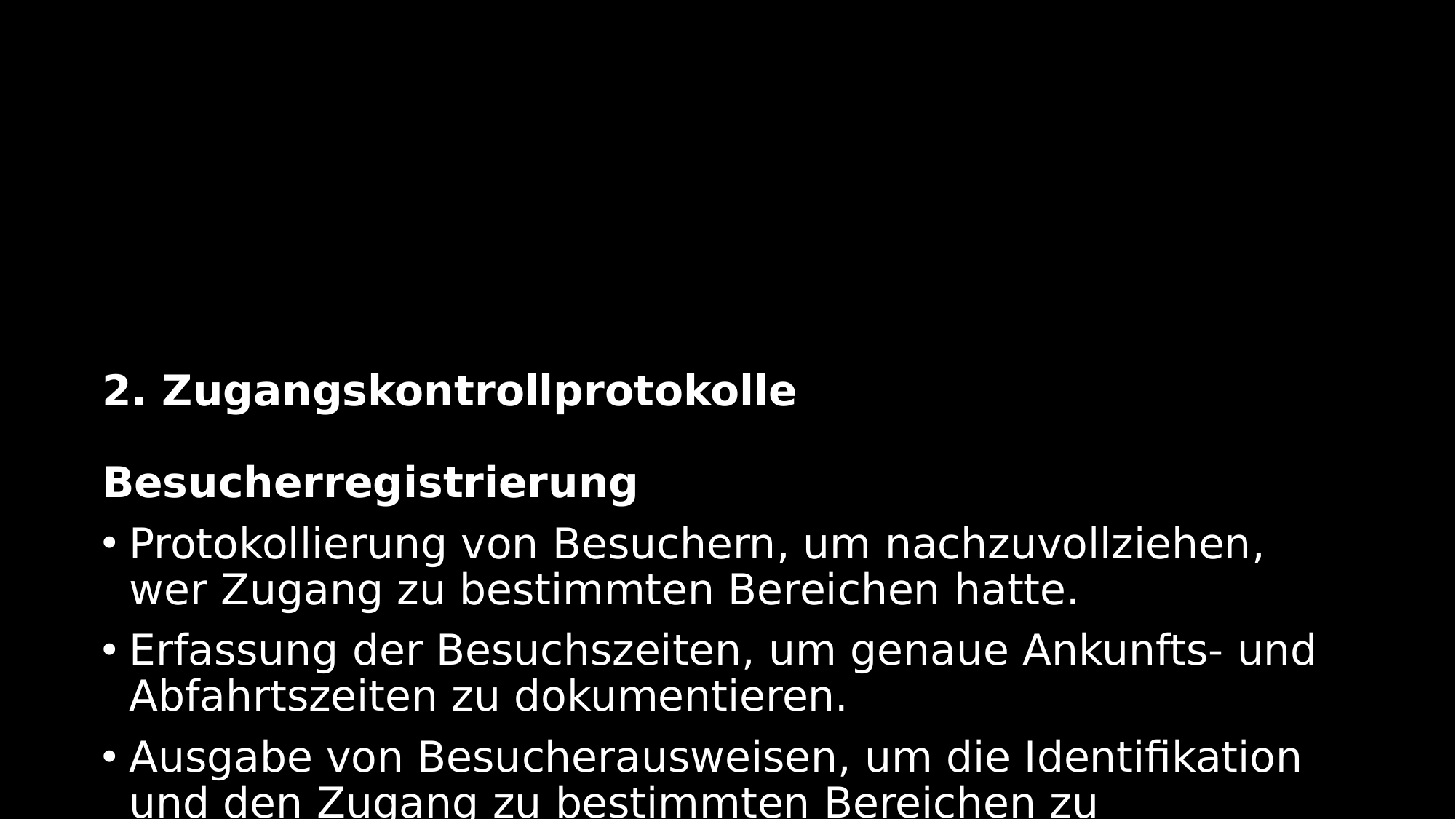

2. Zugangskontrollprotokolle
Besucherregistrierung
Protokollierung von Besuchern, um nachzuvollziehen, wer Zugang zu bestimmten Bereichen hatte.
Erfassung der Besuchszeiten, um genaue Ankunfts- und Abfahrtszeiten zu dokumentieren.
Ausgabe von Besucherausweisen, um die Identifikation und den Zugang zu bestimmten Bereichen zu erleichtern.
Geräretekontrolle
Abgabe von Geräten und Ausrüstung beim Betreten und Verlassen des Gebäudes, um mögliche Informationsentwendung zu verhindern.
Durchführung regelmäßiger Inspektionen und Wartungen der Geräte, um sicherzustellen, dass sie ordnungsgemäß funktionieren und keine Sicherheitsrisiken darstellen. -Implementierung von Zugangsbeschränkungen zu bestimmten Bereichen, in denen sensible Geräte aufbewahrt werden, um unbefugten Zugriff zu verhindern.
Zugangsprotokolle
Dokumentation aller Zugriffe auf die Systeme und Räume zur späteren Analyse.
Benutzeridentifikation und -authentifizierung
Regelmäßige Überprüfung und Analyse der Zugangsprotokolle, um verdächtige Aktivitäten frühzeitig zu erkennen.
Implementierung und Durchsetzung von Sicherheitsrichtlinien, um unbefugten Zugriff zu verhindern und die Integrität der Systeme zu gewährleisten.
Starke Passwörter
Durchsetzung von Richtlinien für die Erstellung starker Passwörter.
Verwendung mehrerer Authentifizierungsmethoden (MFA), z.B. Passwort + SMS-Code zur Erhöhung der Sicherheit.
Es ist wichtig, Passwörter regelmäßig zu ändern, um die Sicherheit zu erhöhen und das Risiko von Kompromittierungen zu minimieren.
Verwendung von Passwort-Management-Tools zur sicheren Speicherung und Verwaltung von Passwörtern.